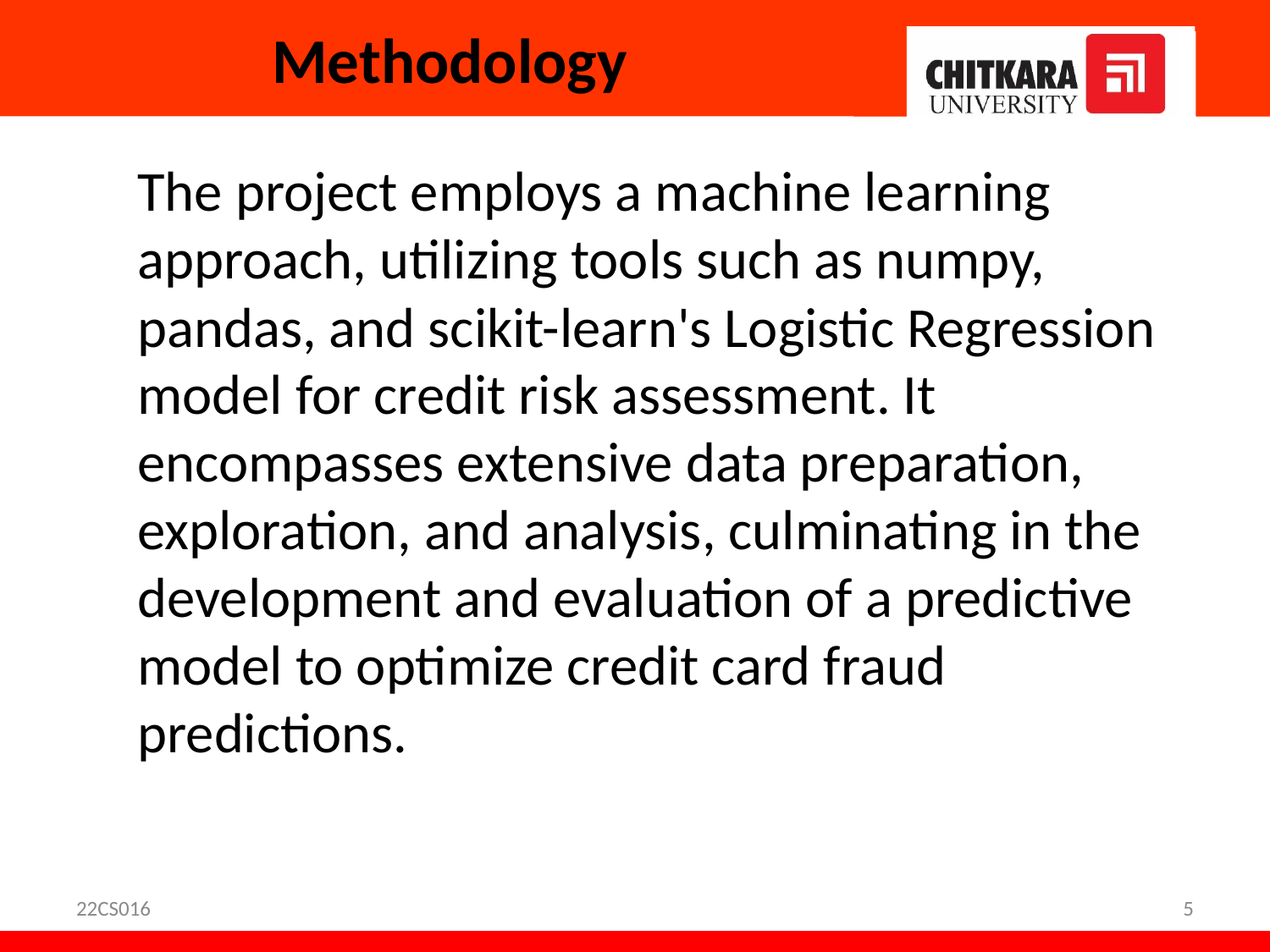

# Methodology
The project employs a machine learning approach, utilizing tools such as numpy, pandas, and scikit-learn's Logistic Regression model for credit risk assessment. It encompasses extensive data preparation, exploration, and analysis, culminating in the development and evaluation of a predictive model to optimize credit card fraud predictions.

22CS016
5